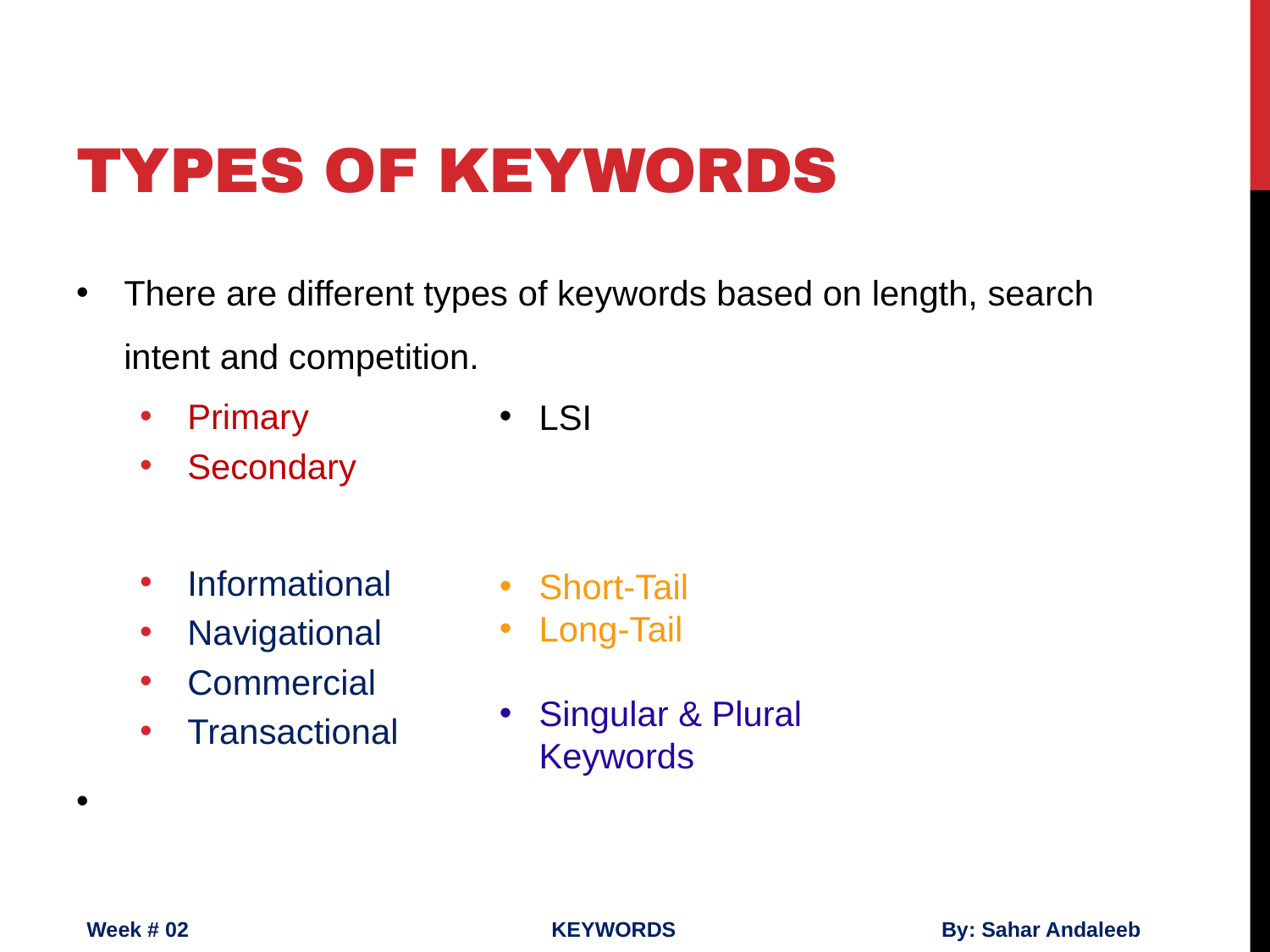

# Types of keywords
There are different types of keywords based on length, search intent and competition.
Primary
Secondary

Informational
Navigational
Commercial
Transactional

LSI

Short-Tail
Long-Tail

Singular & Plural Keywords

Week # 02
KEYWORDS
By: Sahar Andaleeb